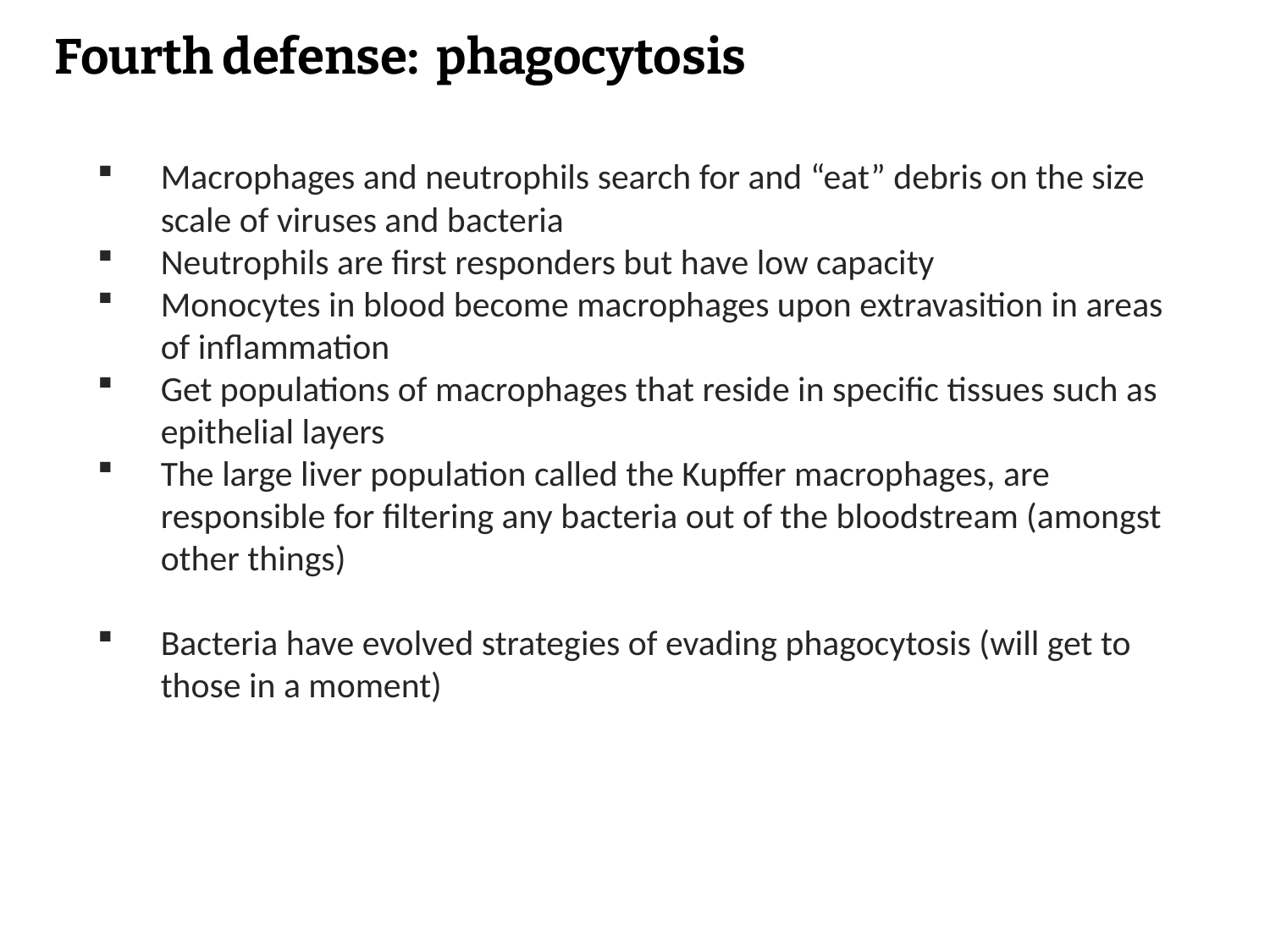

Fourth defense:  phagocytosis
Macrophages and neutrophils search for and “eat” debris on the size scale of viruses and bacteria
Neutrophils are first responders but have low capacity
Monocytes in blood become macrophages upon extravasition in areas of inflammation
Get populations of macrophages that reside in specific tissues such as epithelial layers
The large liver population called the Kupffer macrophages, are responsible for filtering any bacteria out of the bloodstream (amongst other things)

Bacteria have evolved strategies of evading phagocytosis (will get to those in a moment)